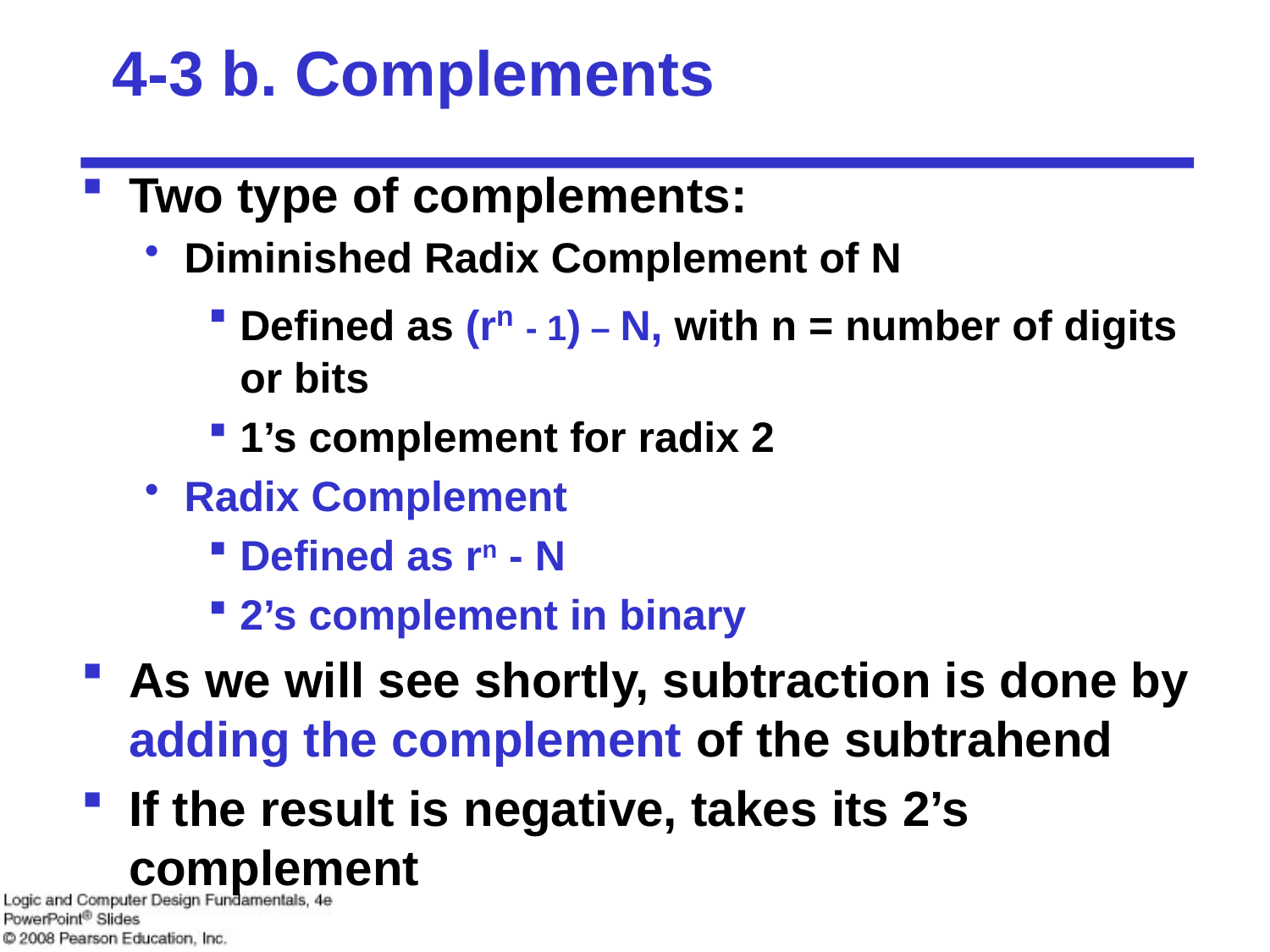

# 4-3 b. Complements
Two type of complements:
Diminished Radix Complement of N
Defined as (rn - 1) – N, with n = number of digits or bits
1’s complement for radix 2
Radix Complement
Defined as rn - N
2’s complement in binary
As we will see shortly, subtraction is done by adding the complement of the subtrahend
If the result is negative, takes its 2’s complement